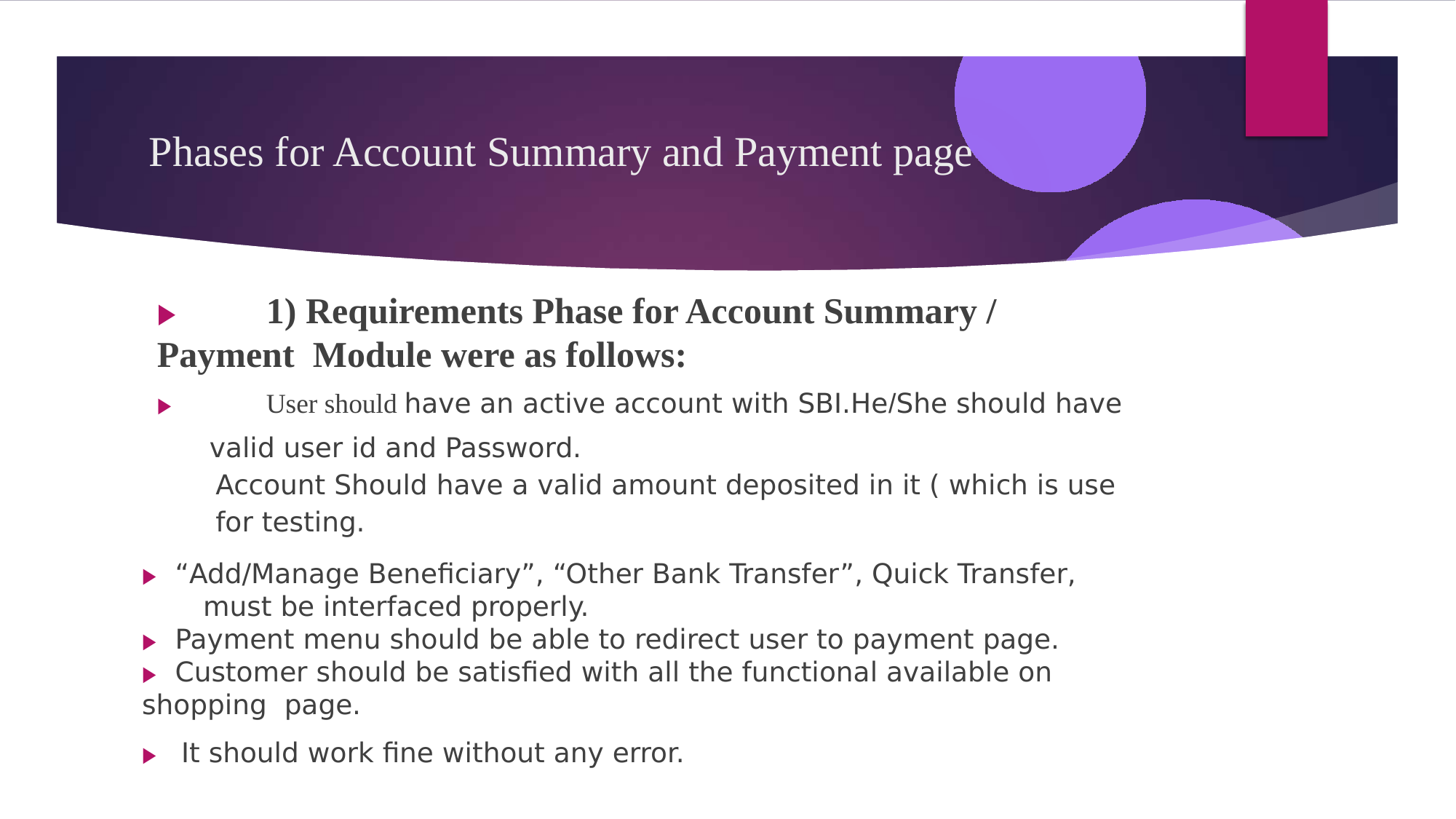

# Phases for Account Summary and Payment page

▶	1) Requirements Phase for Account Summary / Payment  Module were as follows:
▶	User should have an active account with SBI.He/She should have
      valid user id and Password.
  Account Should have a valid amount deposited in it ( which is use
  for testing.

▶   “Add/Manage Beneficiary”, “Other Bank Transfer”, Quick Transfer,
       must be interfaced properly.
▶   Payment menu should be able to redirect user to payment page.
▶   Customer should be satisfied with all the functional available on  shopping  page.
▶    It should work fine without any error.